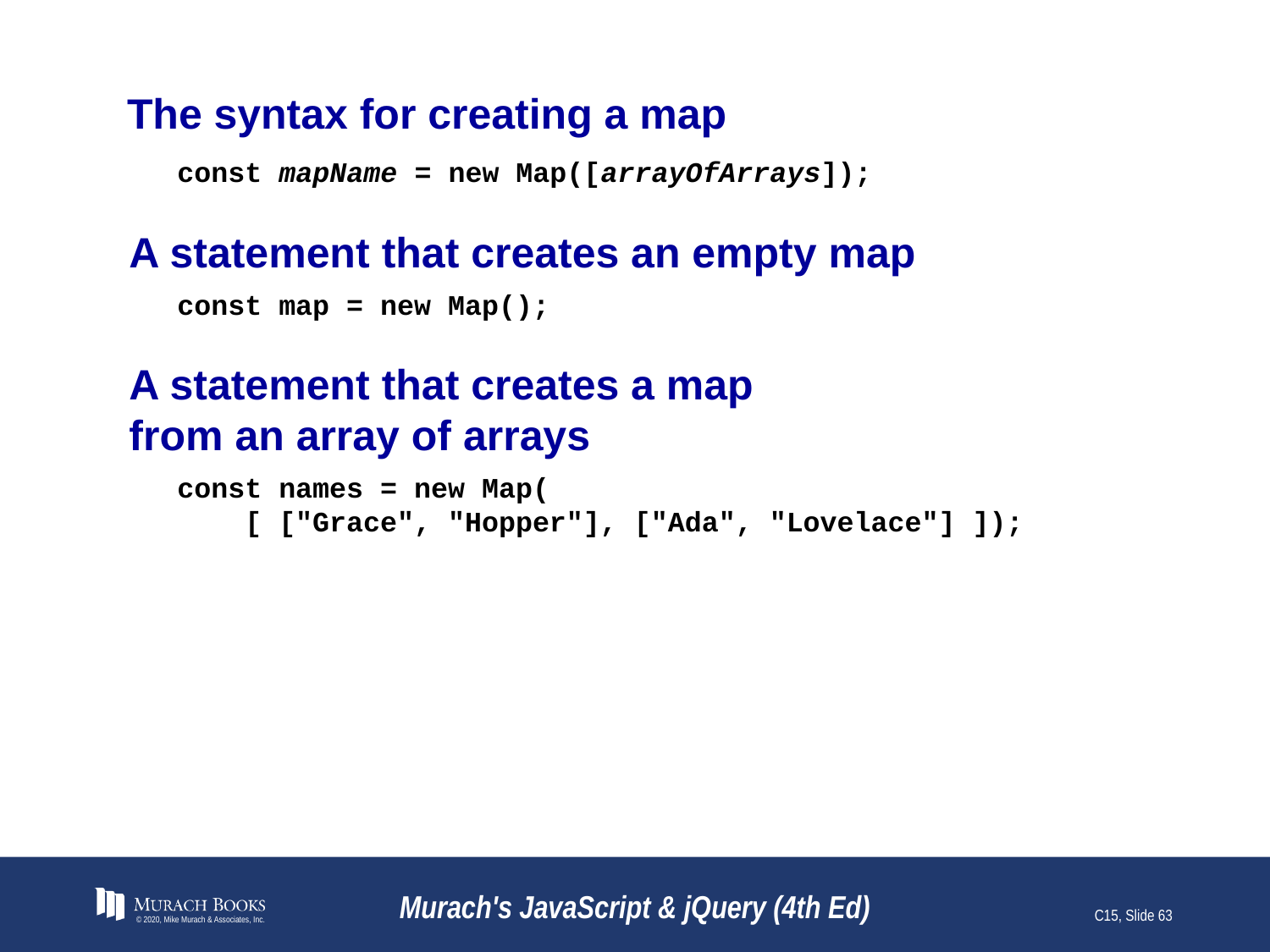

# The syntax for creating a map
const mapName = new Map([arrayOfArrays]);
A statement that creates an empty map
const map = new Map();
A statement that creates a map
from an array of arrays
const names = new Map(
    [ ["Grace", "Hopper"], ["Ada", "Lovelace"] ]);

© 2020, Mike Murach & Associates, Inc.
Murach's JavaScript & jQuery (4th Ed)

C15, Slide 63